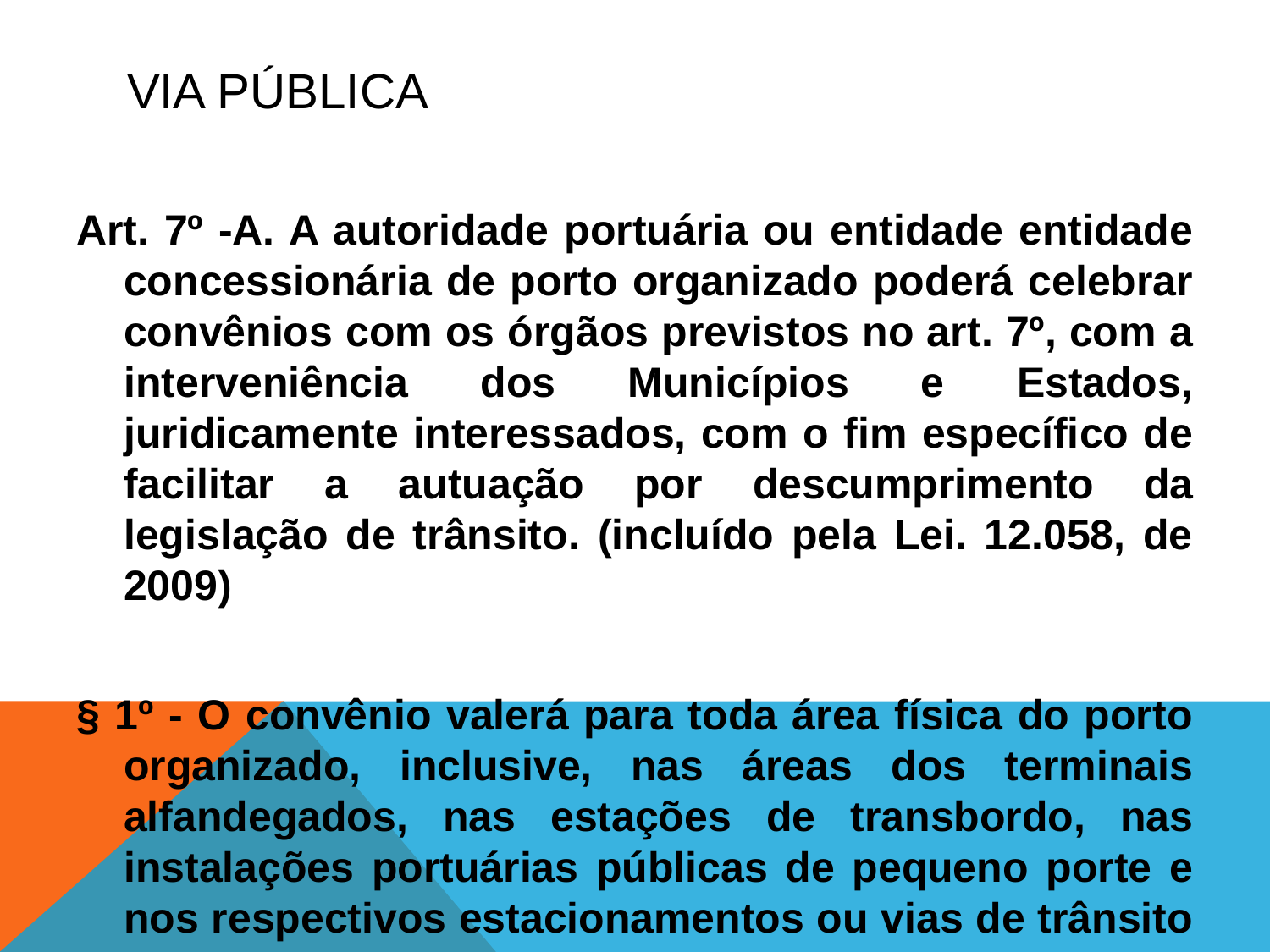

# VIA PÚBLICA
Art. 7º -A. A autoridade portuária ou entidade entidade concessionária de porto organizado poderá celebrar convênios com os órgãos previstos no art. 7º, com a interveniência dos Municípios e Estados, juridicamente interessados, com o fim específico de facilitar a autuação por descumprimento da legislação de trânsito. (incluído pela Lei. 12.058, de 2009)

§ 1º - O convênio valerá para toda área física do porto organizado, inclusive, nas áreas dos terminais alfandegados, nas estações de transbordo, nas instalações portuárias públicas de pequeno porte e nos respectivos estacionamentos ou vias de trânsito internas. (incluído pela Lei. 12.058, de 2009)